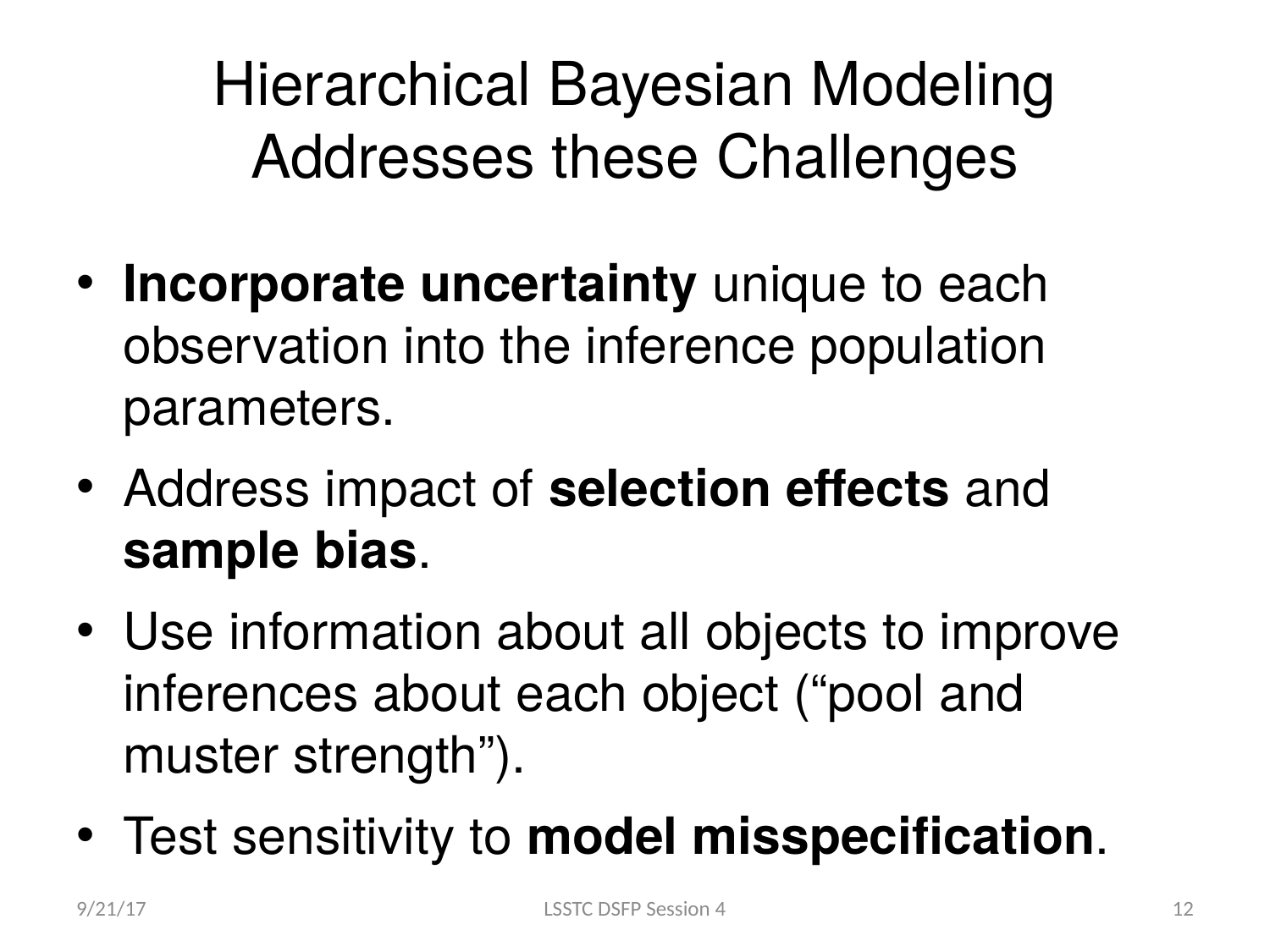

# Hierarchical Bayesian Modeling Addresses these Challenges
Incorporate uncertainty unique to each observation into the inference population parameters.
Address impact of selection effects and sample bias.
Use information about all objects to improve inferences about each object (“pool and muster strength”).
Test sensitivity to model misspecification.

9/21/17
LSSTC DSFP Session 4
12